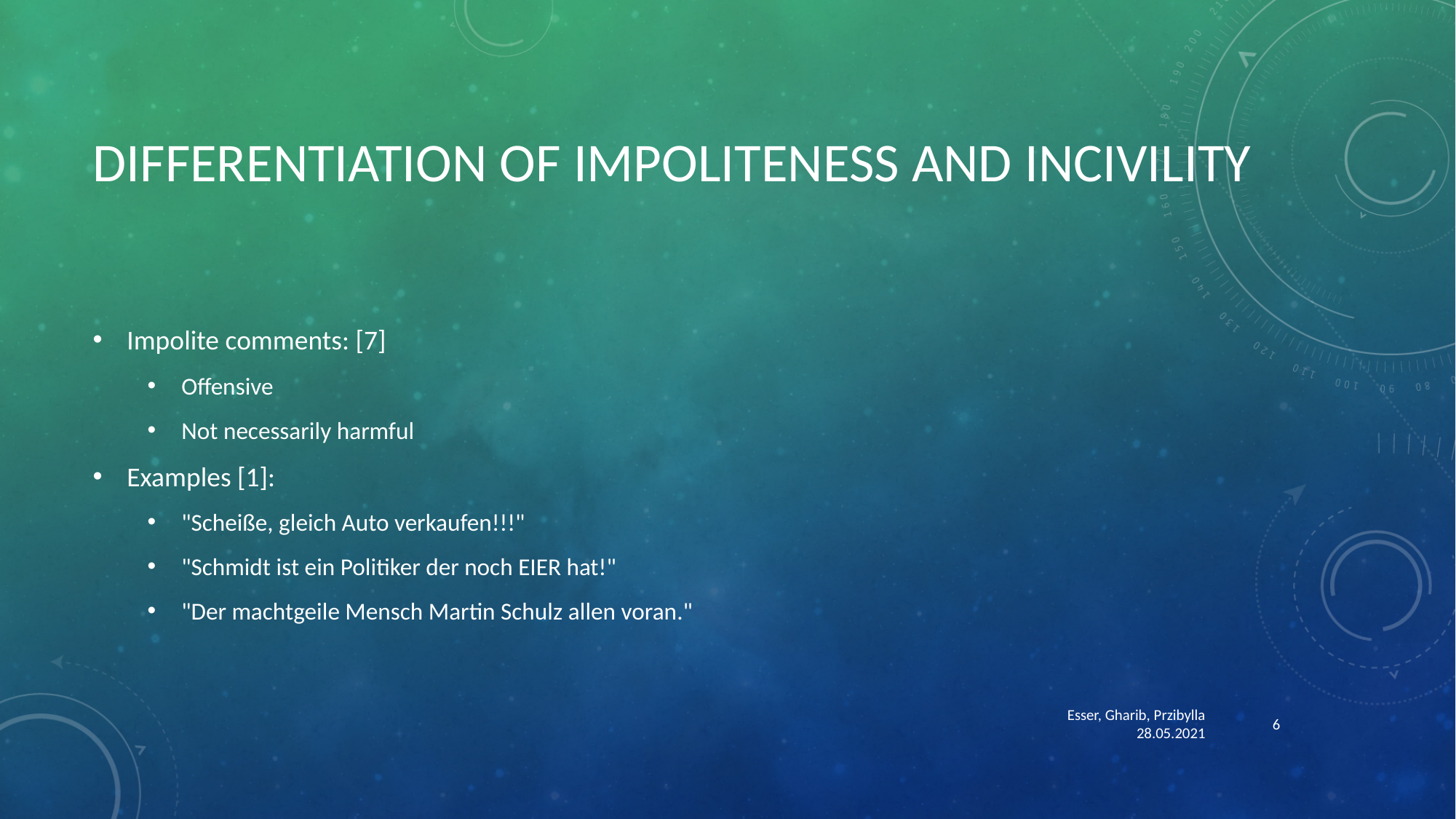

# differentiation of impoliteness and incivility
Impolite comments: [7]
Offensive
Not necessarily harmful
Examples [1]:
"Scheiße, gleich Auto verkaufen!!!"
"Schmidt ist ein Politiker der noch EIER hat!"
"Der machtgeile Mensch Martin Schulz allen voran."

Esser, Gharib, Przibylla 28.05.2021
6